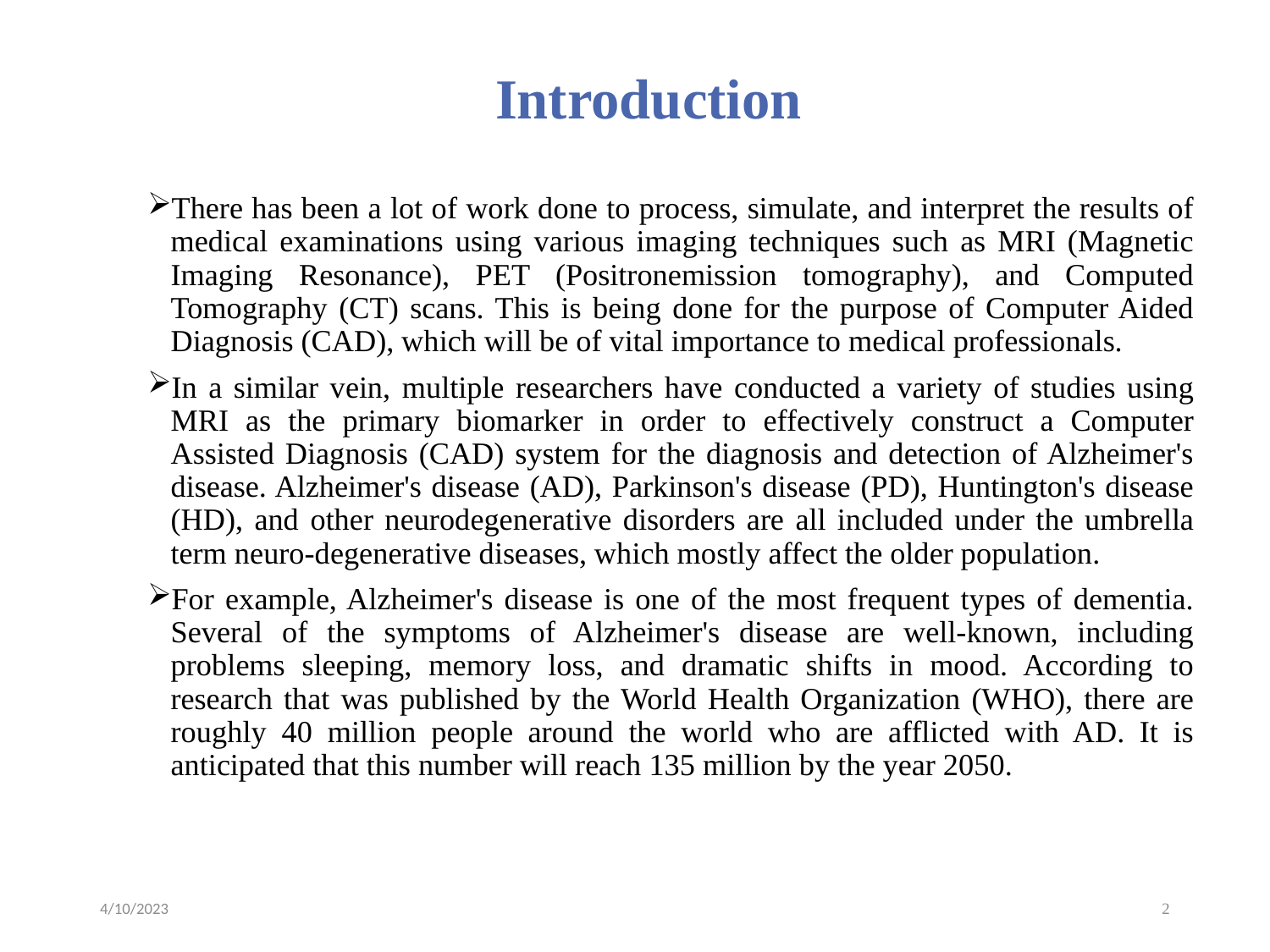

# Introduction
There has been a lot of work done to process, simulate, and interpret the results of medical examinations using various imaging techniques such as MRI (Magnetic Imaging Resonance), PET (Positronemission tomography), and Computed Tomography (CT) scans. This is being done for the purpose of Computer Aided Diagnosis (CAD), which will be of vital importance to medical professionals.
In a similar vein, multiple researchers have conducted a variety of studies using MRI as the primary biomarker in order to effectively construct a Computer Assisted Diagnosis (CAD) system for the diagnosis and detection of Alzheimer's disease. Alzheimer's disease (AD), Parkinson's disease (PD), Huntington's disease (HD), and other neurodegenerative disorders are all included under the umbrella term neuro-degenerative diseases, which mostly affect the older population.
For example, Alzheimer's disease is one of the most frequent types of dementia. Several of the symptoms of Alzheimer's disease are well-known, including problems sleeping, memory loss, and dramatic shifts in mood. According to research that was published by the World Health Organization (WHO), there are roughly 40 million people around the world who are afflicted with AD. It is anticipated that this number will reach 135 million by the year 2050.

4/10/2023
2